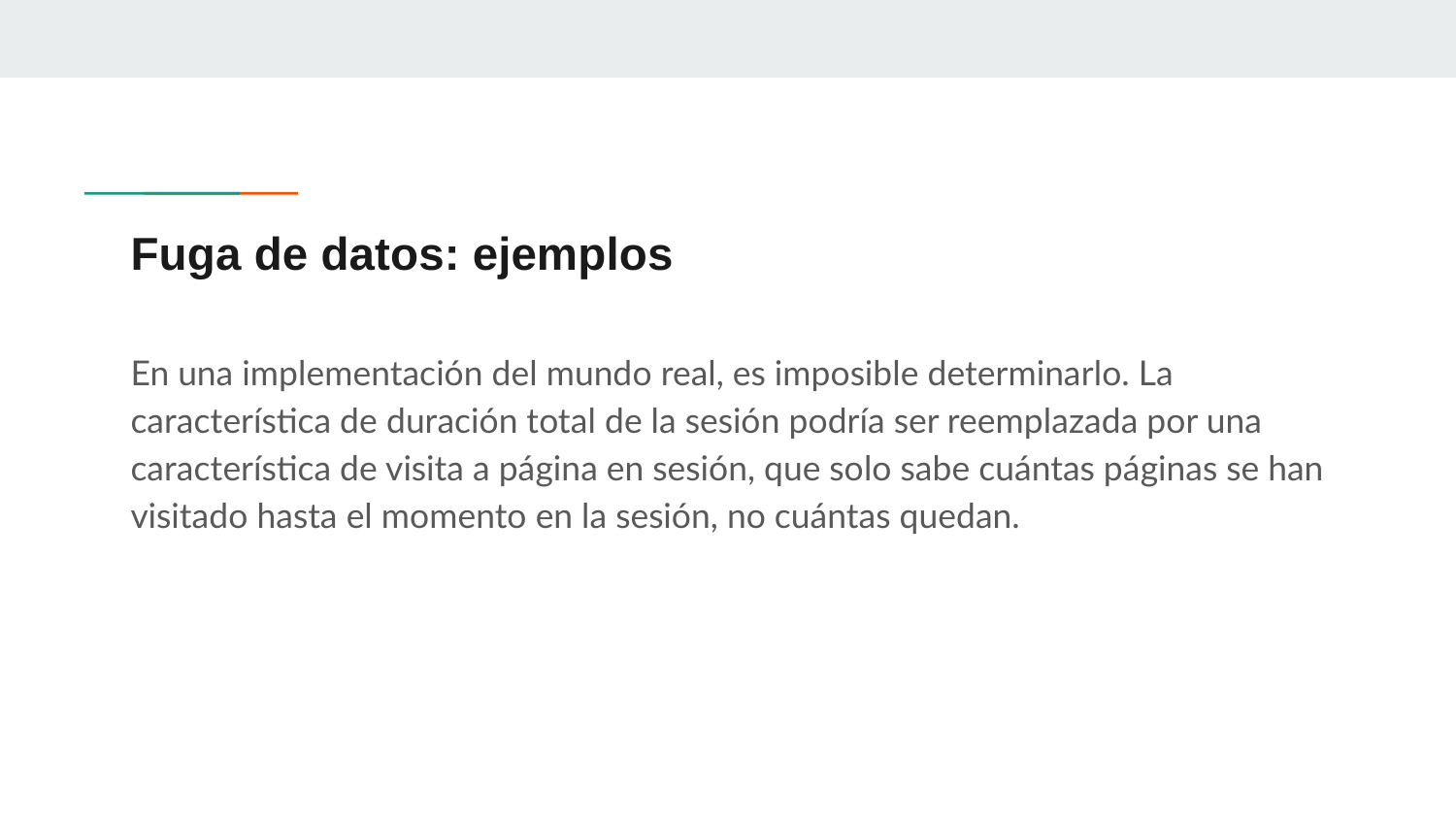

# Fuga de datos: ejemplos

En una implementación del mundo real, es imposible determinarlo. La característica de duración total de la sesión podría ser reemplazada por una característica de visita a página en sesión, que solo sabe cuántas páginas se han visitado hasta el momento en la sesión, no cuántas quedan.